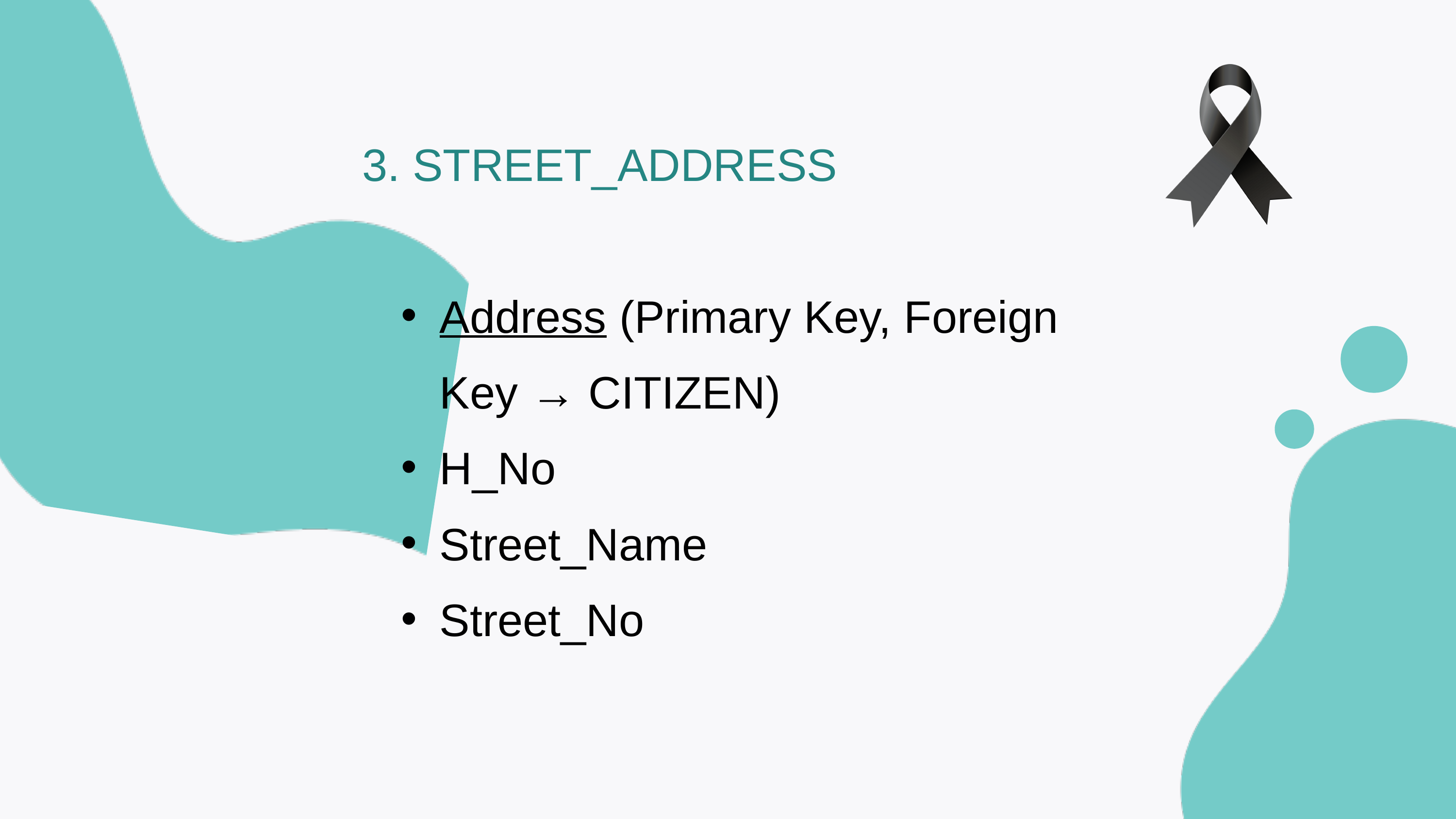

3. STREET_ADDRESS

Address (Primary Key, Foreign Key → CITIZEN)
H_No
Street_Name
Street_No